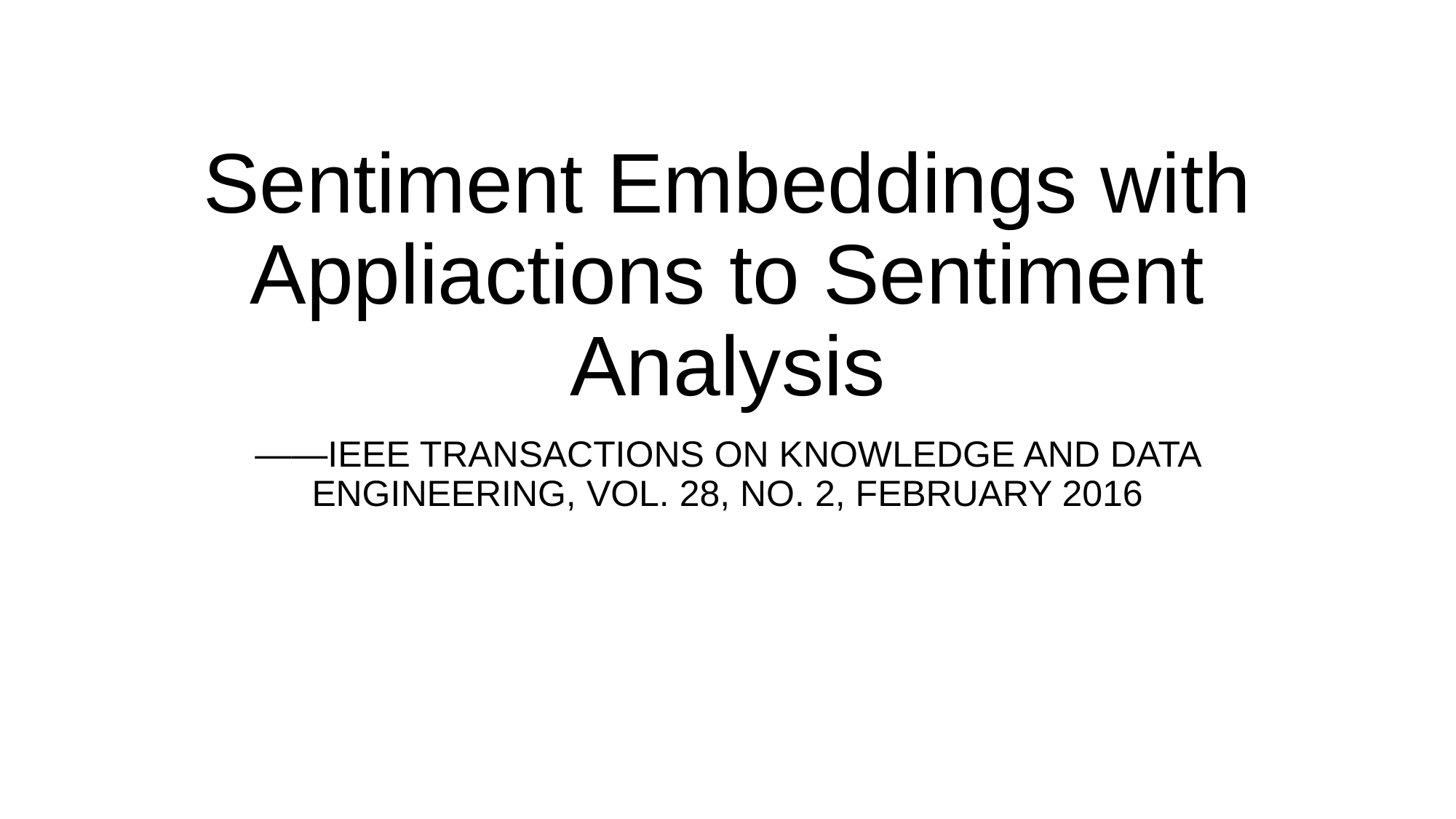

# Sentiment Embeddings with Appliactions to Sentiment Analysis
——IEEE TRANSACTIONS ON KNOWLEDGE AND DATA ENGINEERING, VOL. 28, NO. 2, FEBRUARY 2016